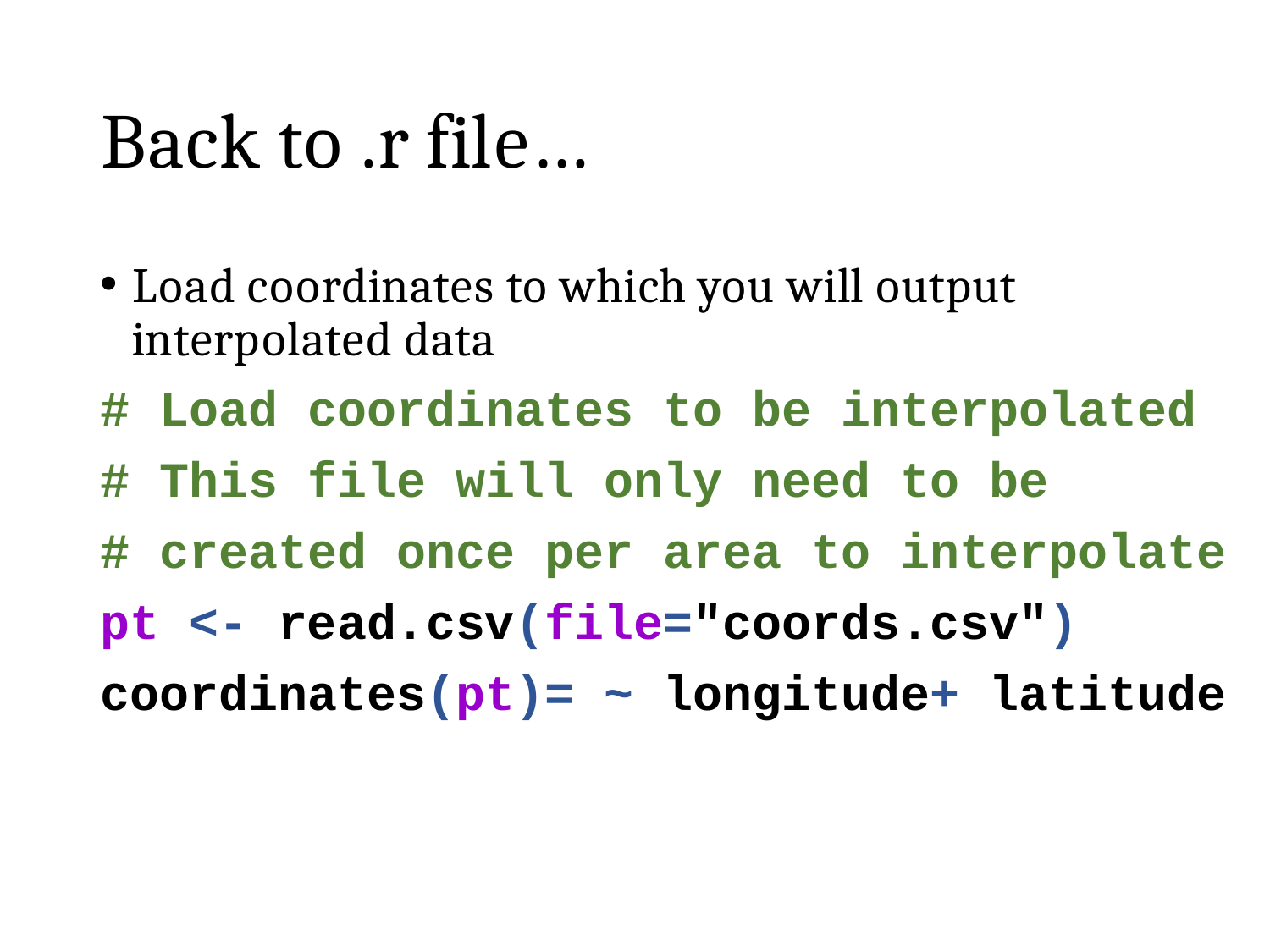

# Back to .r file…
Load coordinates to which you will output interpolated data
# Load coordinates to be interpolated
# This file will only need to be
# created once per area to interpolate
pt <- read.csv(file="coords.csv")
coordinates(pt)= ~ longitude+ latitude